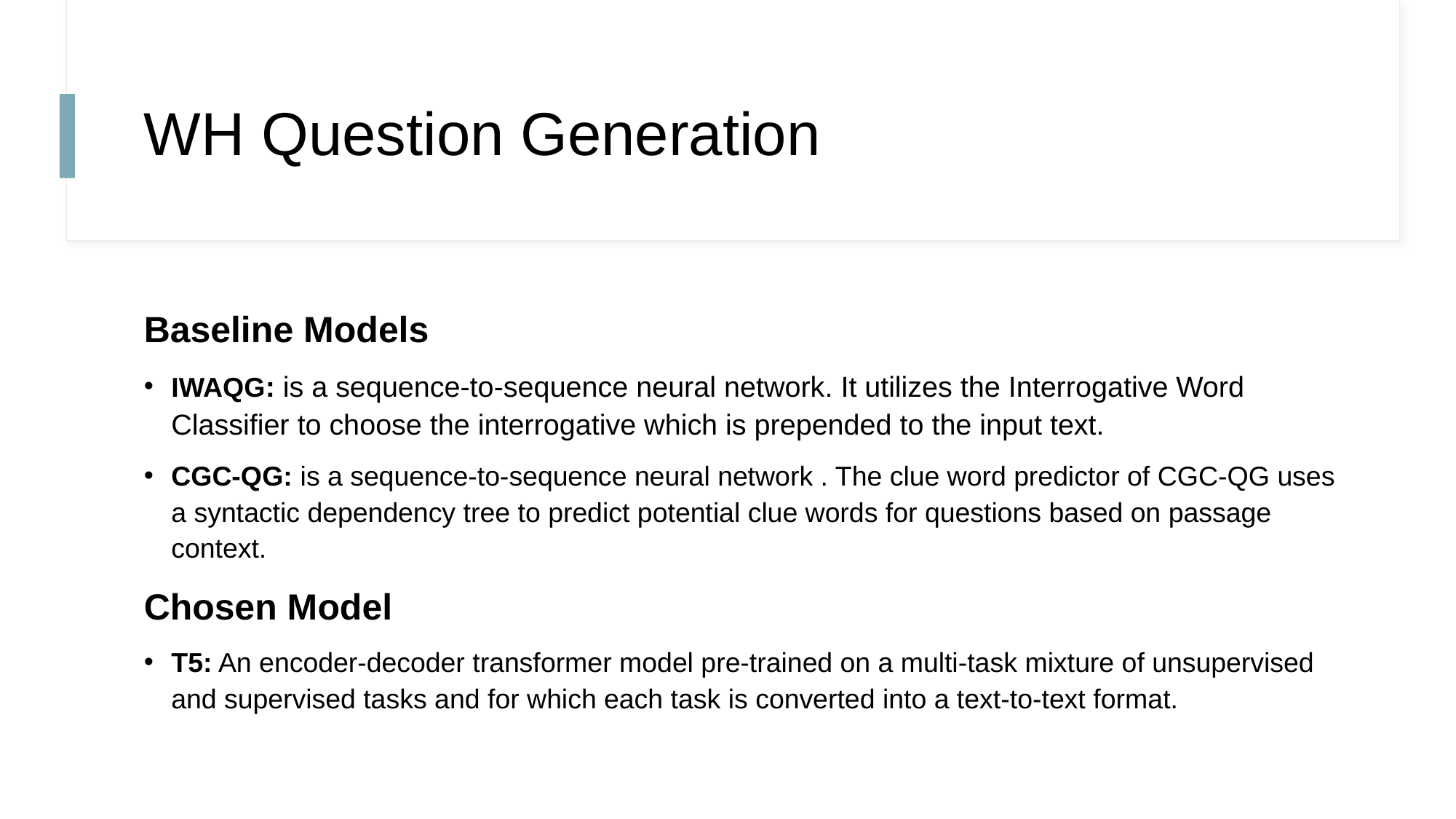

# WH Question Generation
Baseline Models
IWAQG: is a sequence-to-sequence neural network. It utilizes the Interrogative Word Classifier to choose the interrogative which is prepended to the input text.
CGC-QG: is a sequence-to-sequence neural network . The clue word predictor of CGC-QG uses a syntactic dependency tree to predict potential clue words for questions based on passage context.
Chosen Model
T5: An encoder-decoder transformer model pre-trained on a multi-task mixture of unsupervised and supervised tasks and for which each task is converted into a text-to-text format.